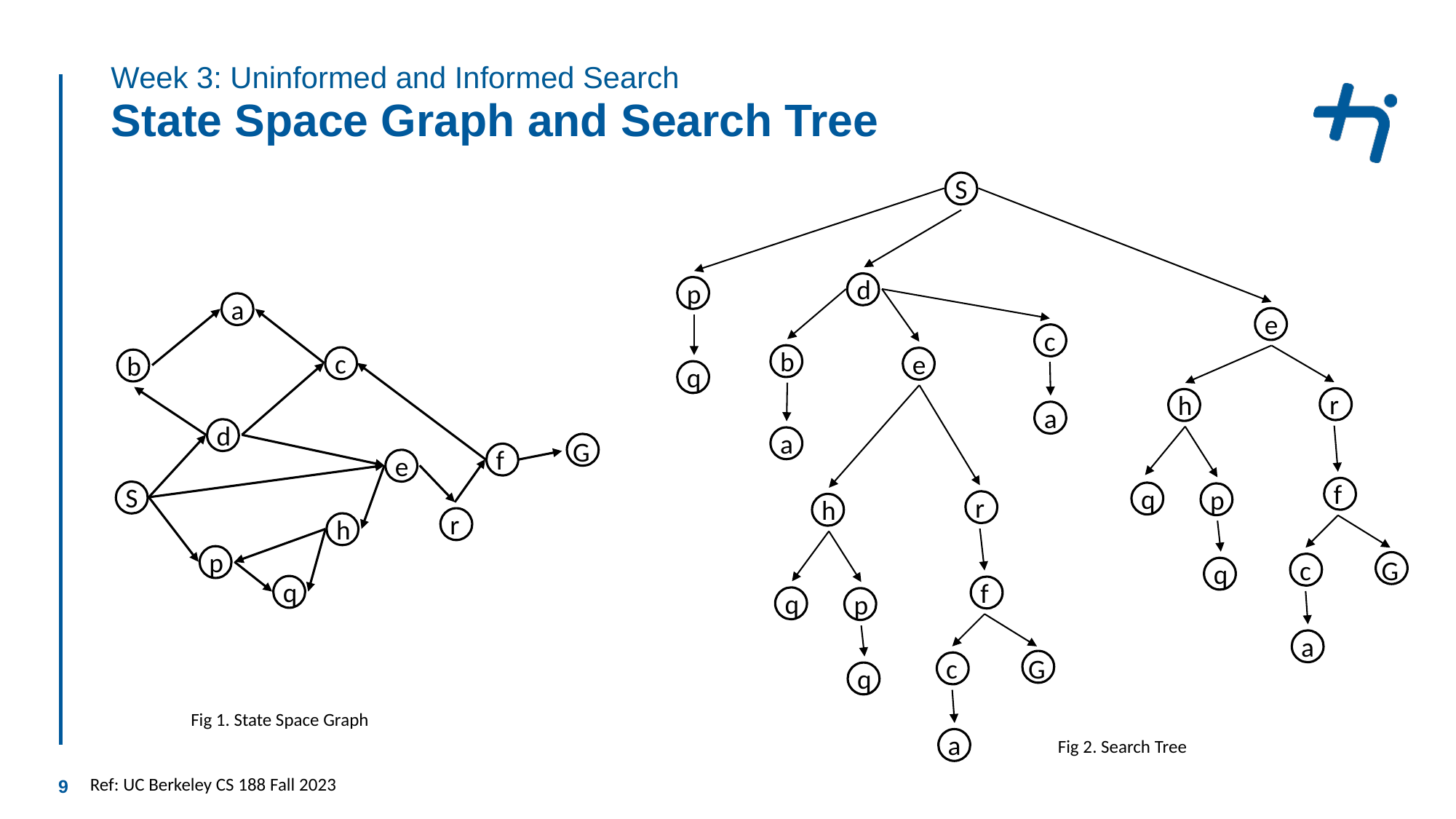

Week 3: Uninformed and Informed Search
# State Space Graph and Search Tree
S

d
p

a

e

c

b
c
e
b

q

r
h

a

d

a

G

f
e

f
S
q
p

r
h

r
h

p

c
G
q

q
f

q
p

a

c
G

q

Fig 1. State Space Graph
a

Fig 2. Search Tree
9
Ref: UC Berkeley CS 188 Fall 2023